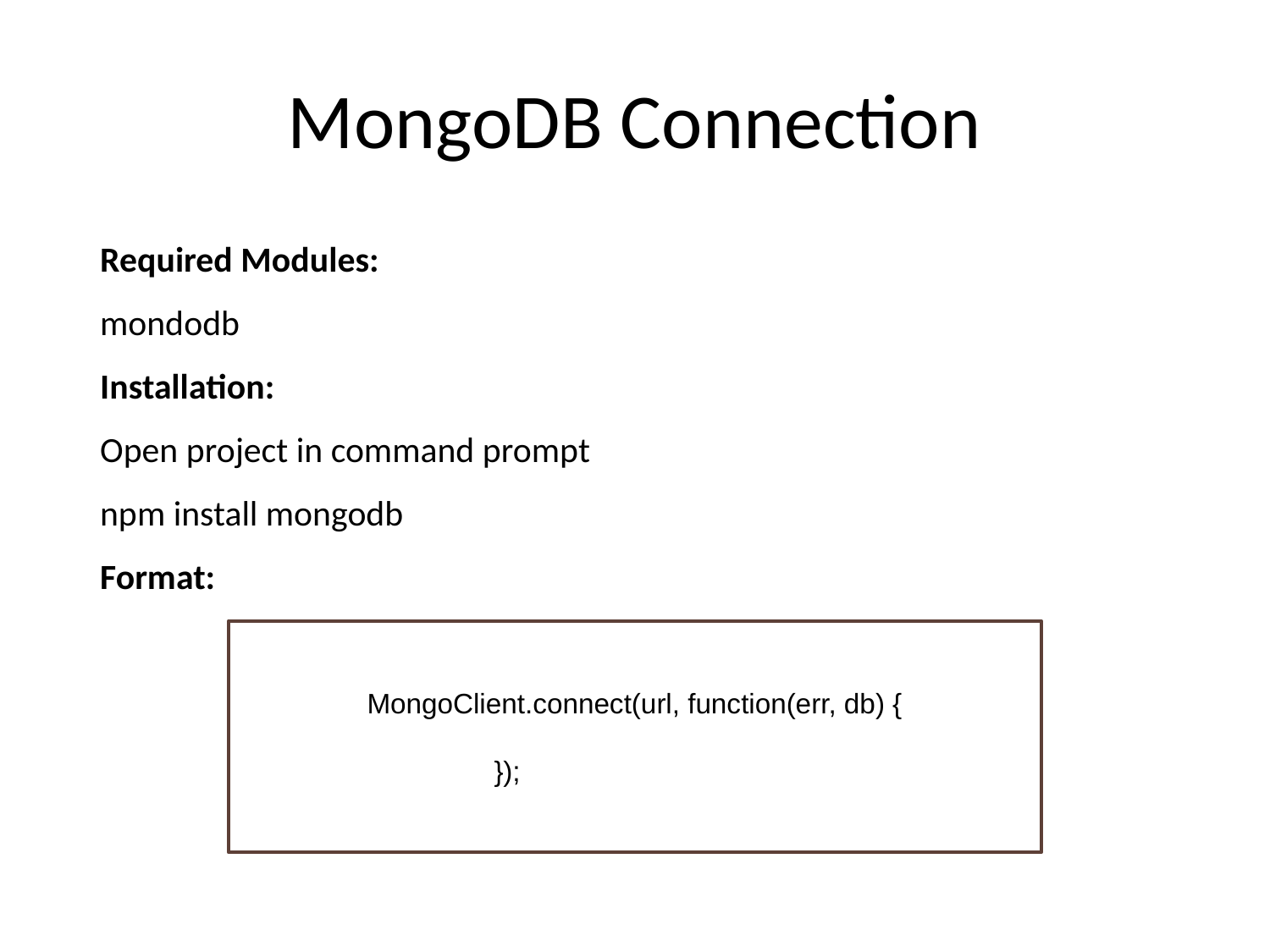

# MongoDB Connection
Required Modules:
mondodb
Installation:
Open project in command prompt
npm install mongodb
Format:

MongoClient.connect(url, function(err, db) {

	});